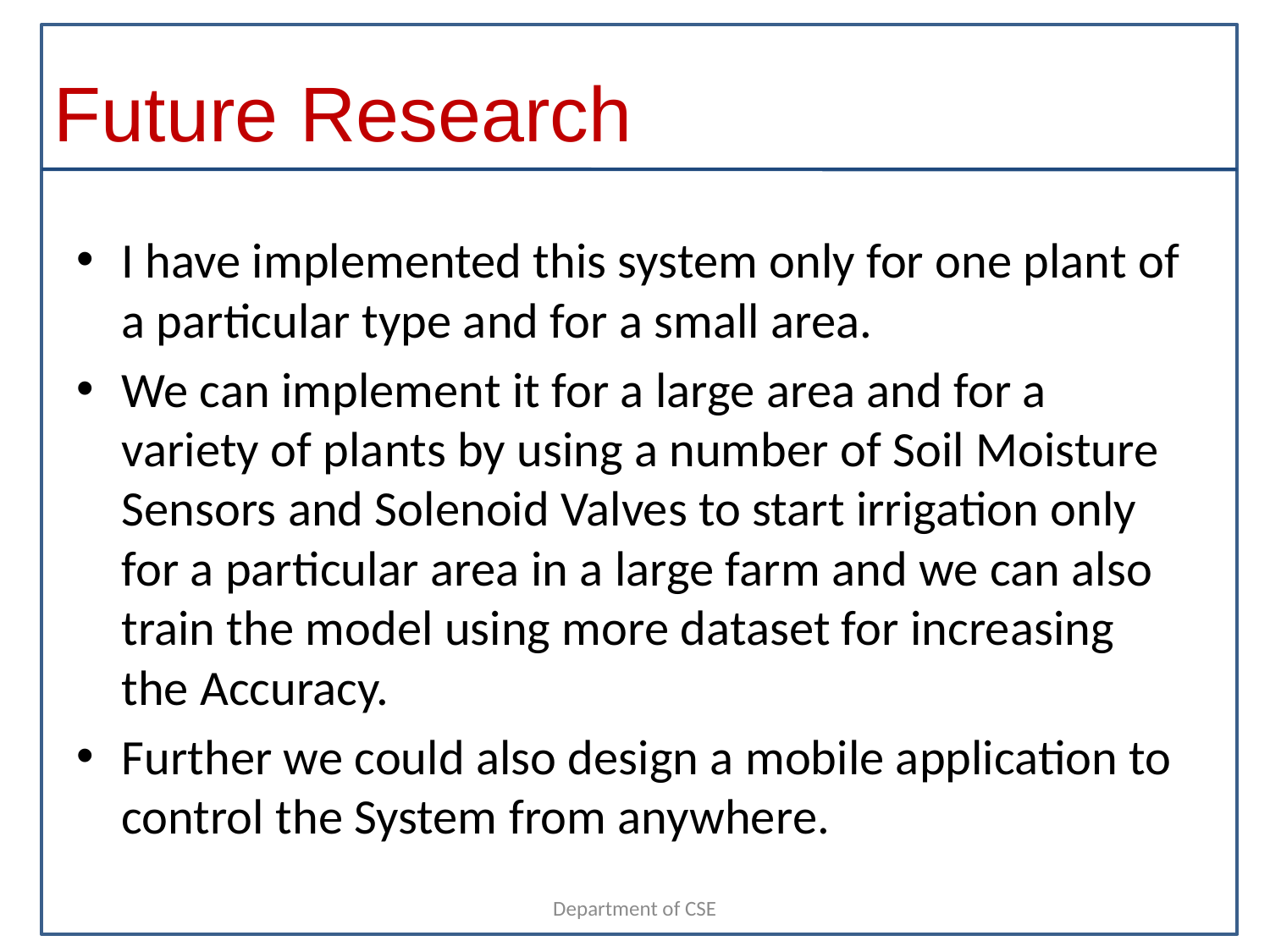

# Future Research
I have implemented this system only for one plant of a particular type and for a small area.
We can implement it for a large area and for a variety of plants by using a number of Soil Moisture Sensors and Solenoid Valves to start irrigation only for a particular area in a large farm and we can also train the model using more dataset for increasing the Accuracy.
Further we could also design a mobile application to control the System from anywhere.

Department of CSE
20